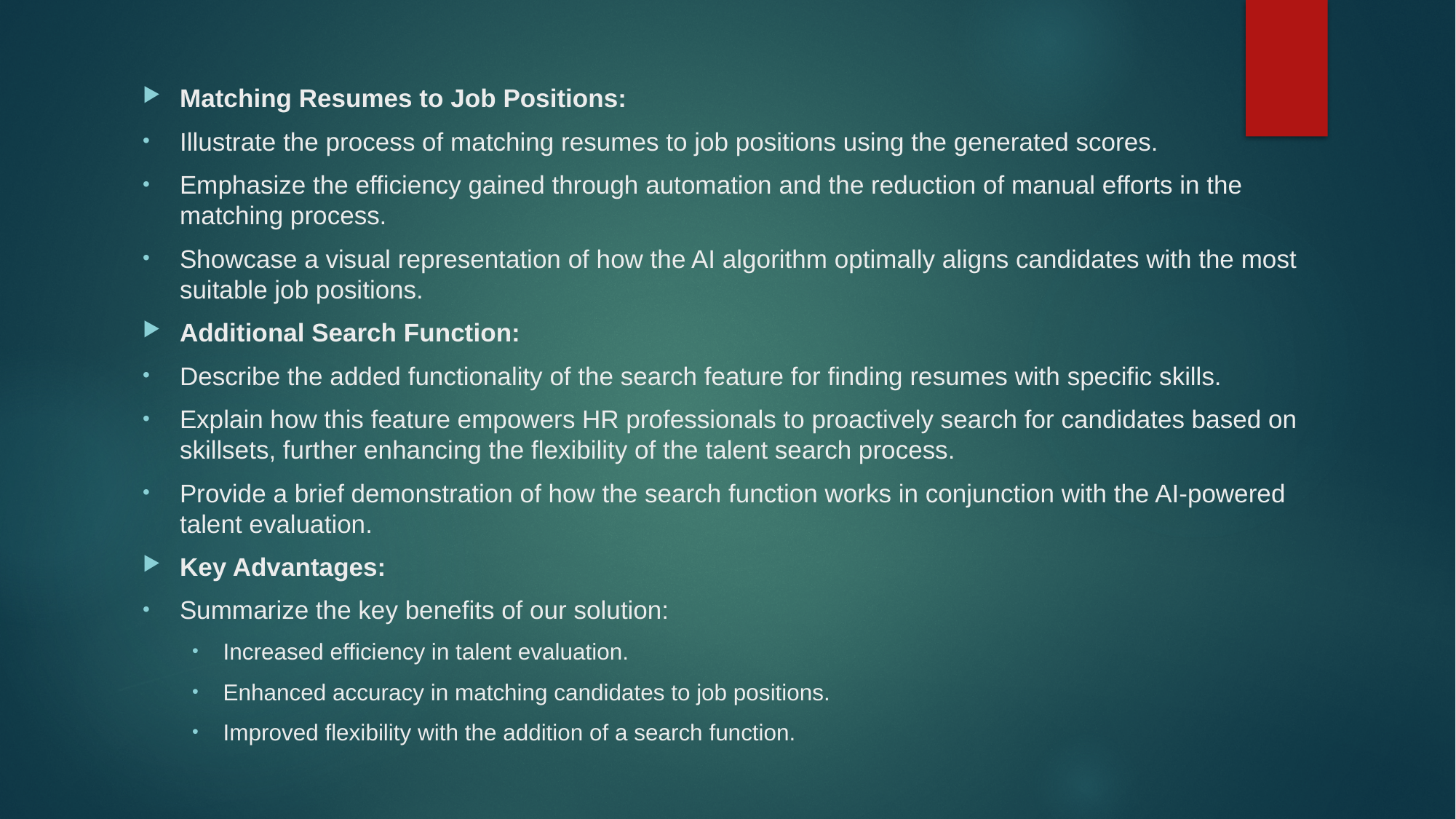

Matching Resumes to Job Positions:
Illustrate the process of matching resumes to job positions using the generated scores.
Emphasize the efficiency gained through automation and the reduction of manual efforts in the matching process.
Showcase a visual representation of how the AI algorithm optimally aligns candidates with the most suitable job positions.
Additional Search Function:
Describe the added functionality of the search feature for finding resumes with specific skills.
Explain how this feature empowers HR professionals to proactively search for candidates based on skillsets, further enhancing the flexibility of the talent search process.
Provide a brief demonstration of how the search function works in conjunction with the AI-powered talent evaluation.
Key Advantages:
Summarize the key benefits of our solution:
Increased efficiency in talent evaluation.
Enhanced accuracy in matching candidates to job positions.
Improved flexibility with the addition of a search function.